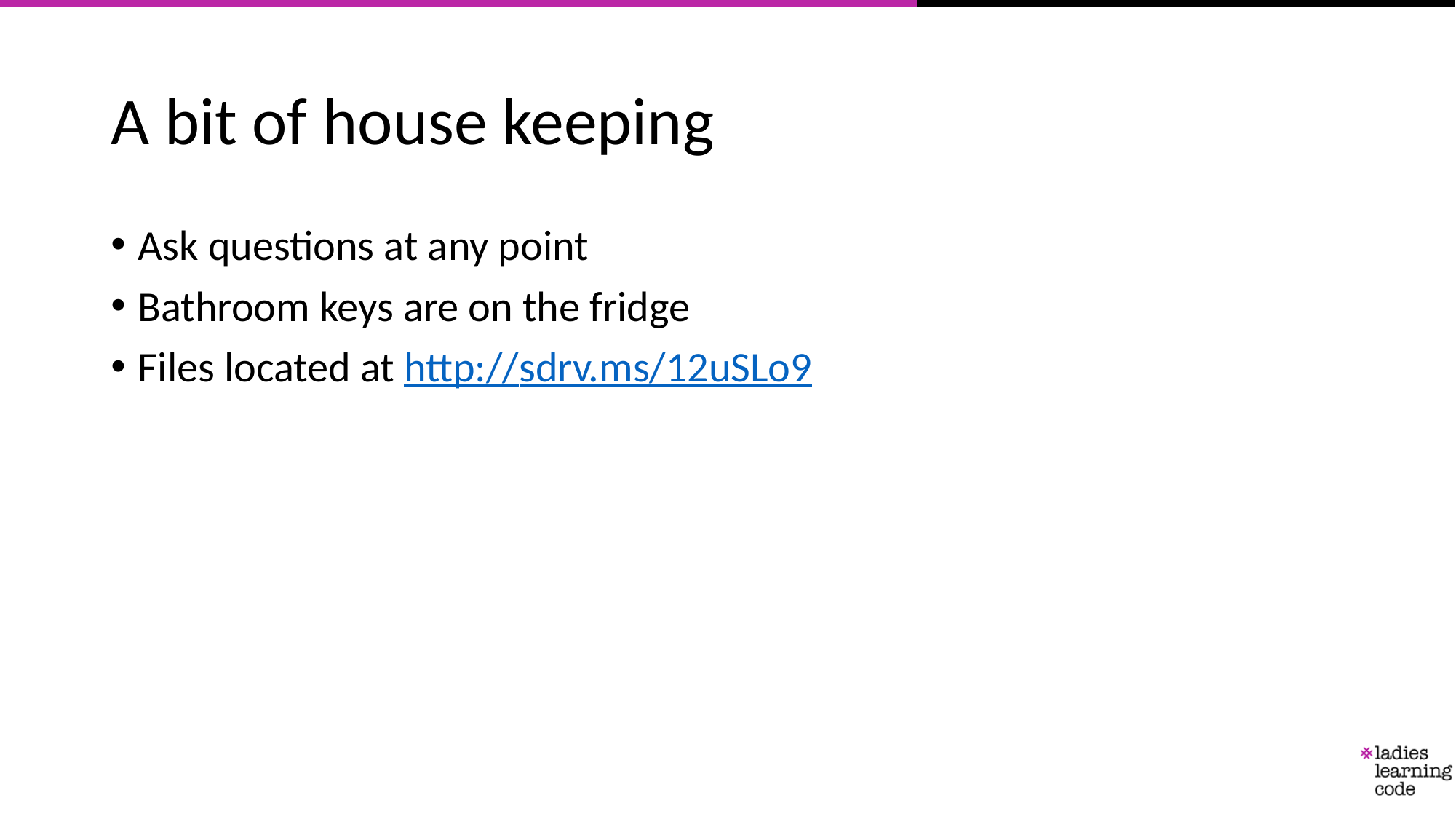

# A bit of house keeping
Ask questions at any point
Bathroom keys are on the fridge
Files located at http://sdrv.ms/12uSLo9